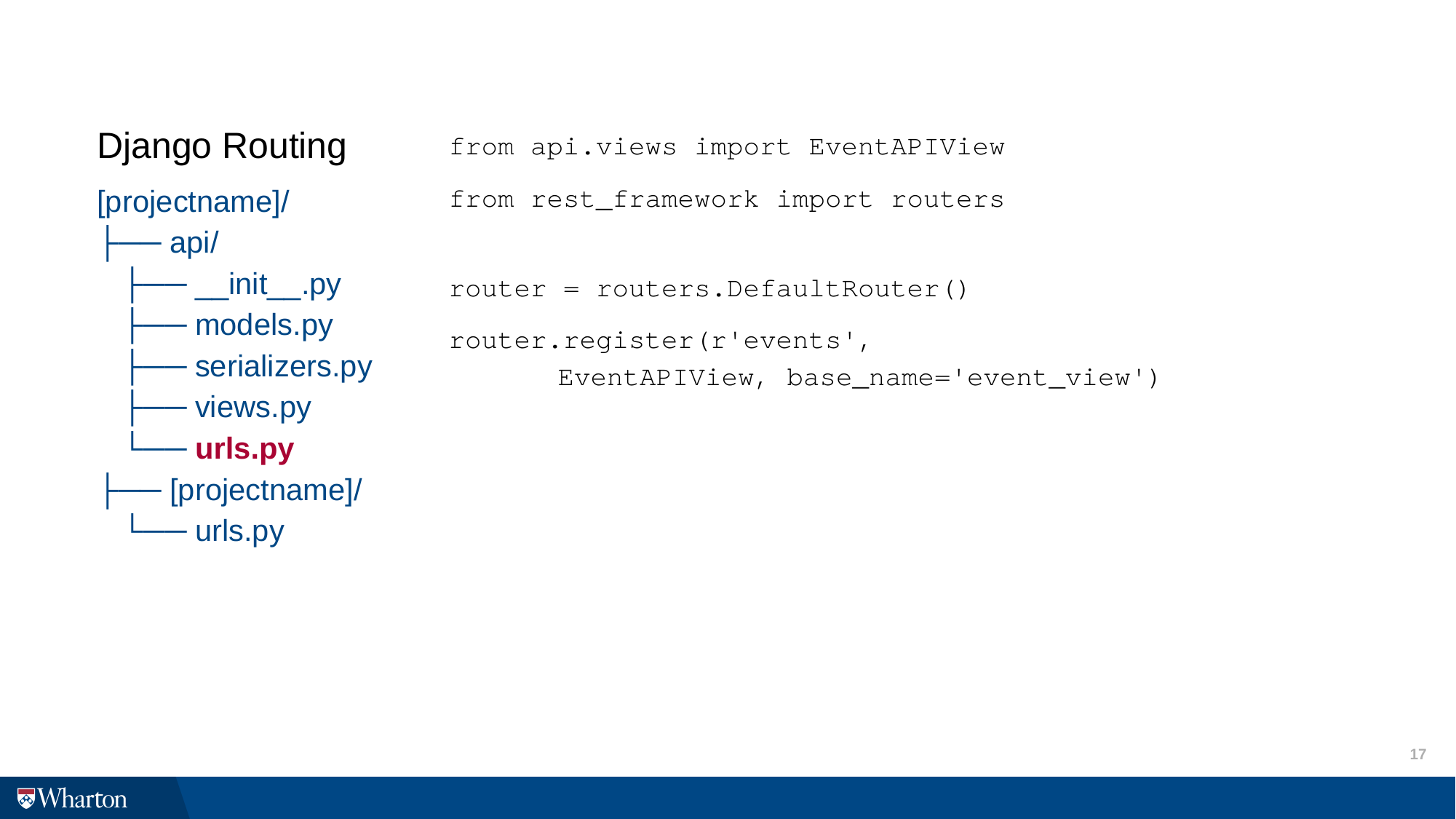

from api.views import EventAPIView
from rest_framework import routers
router = routers.DefaultRouter()
router.register(r'events',
	EventAPIView, base_name='event_view')

# Django Routing
[projectname]/
├── api/
   ├── __init__.py
   ├── models.py
   ├── serializers.py
   ├── views.py
   └── urls.py
├── [projectname]/
   └── urls.py
17